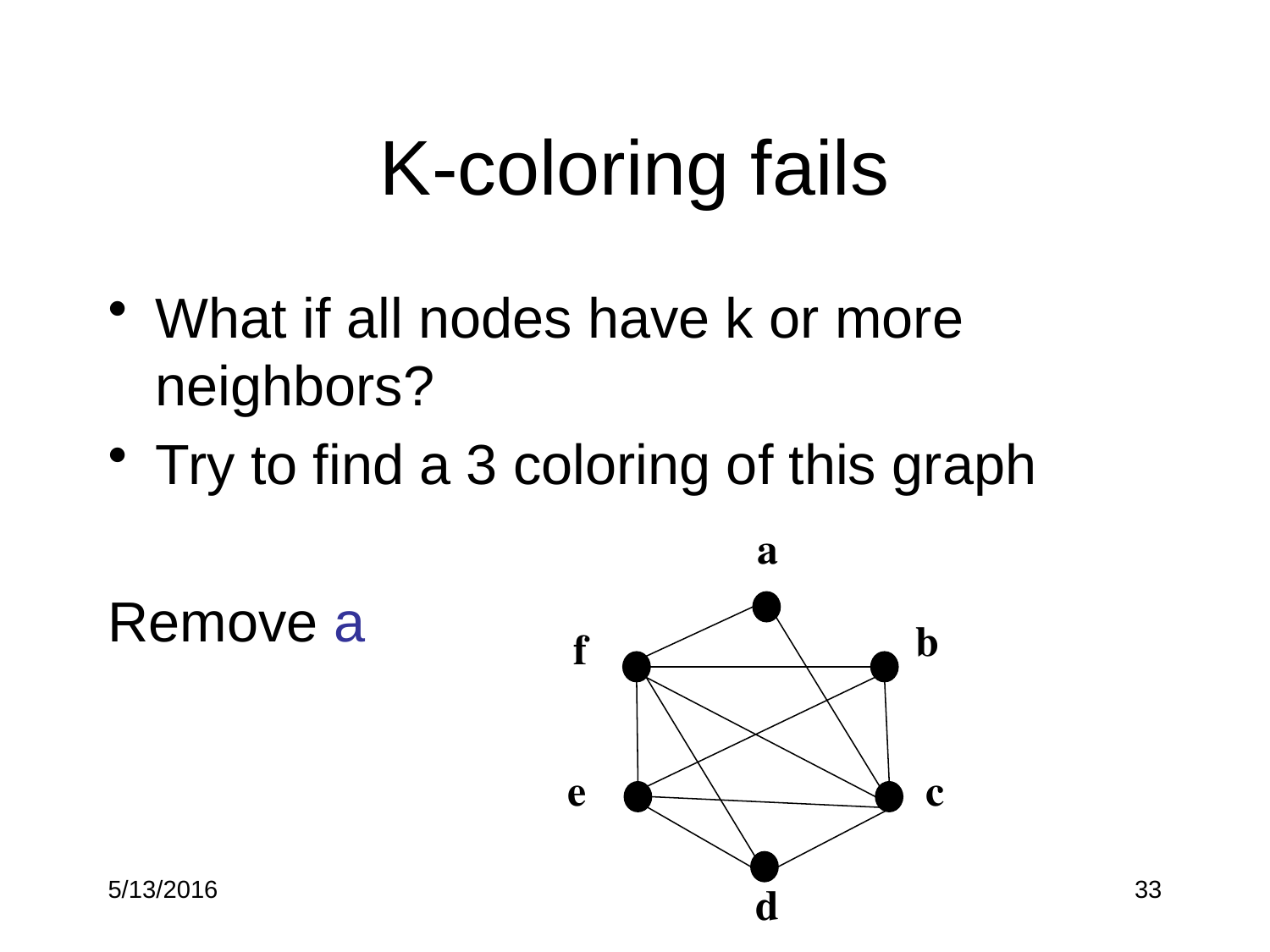

# K-coloring fails
What if all nodes have k or more neighbors?
Try to find a 3 coloring of this graph

Remove a
a

b

f

e

c

d
5/13/2016
33